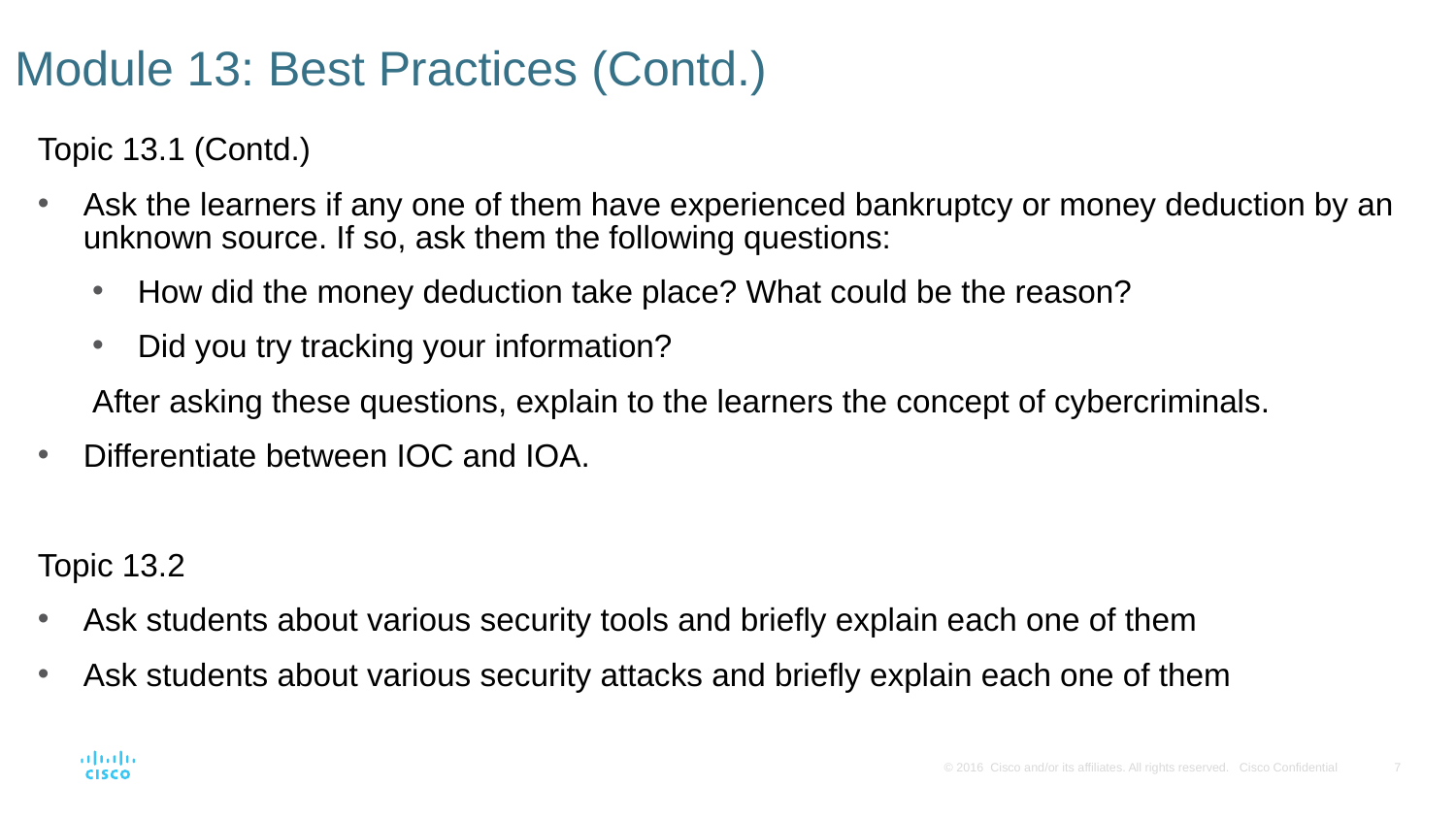

# Module 13: Best Practices (Contd.)
Topic 13.1 (Contd.)
Ask the learners if any one of them have experienced bankruptcy or money deduction by an unknown source. If so, ask them the following questions:
How did the money deduction take place? What could be the reason?
Did you try tracking your information?
After asking these questions, explain to the learners the concept of cybercriminals.
Differentiate between IOC and IOA.

Topic 13.2
Ask students about various security tools and briefly explain each one of them
Ask students about various security attacks and briefly explain each one of them